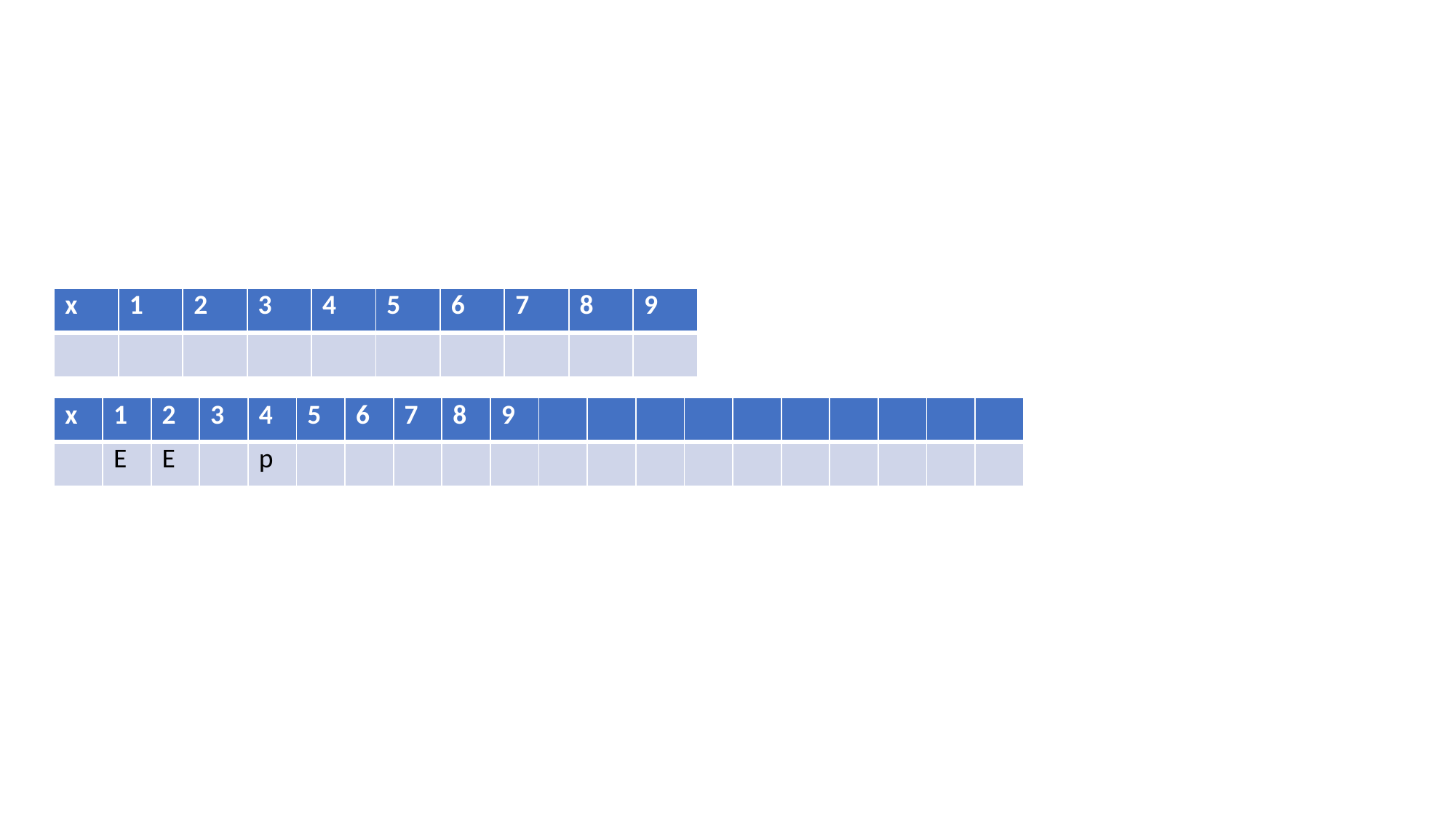

| x | 1 | 2 | 3 | 4 | 5 | 6 | 7 | 8 | 9 |
| --- | --- | --- | --- | --- | --- | --- | --- | --- | --- |
|  |  |  |  |  |  |  |  |  |  |
| x | 1 | 2 | 3 | 4 | 5 | 6 | 7 | 8 | 9 |  |  |  |  |  |  |  |  |  |  |
| --- | --- | --- | --- | --- | --- | --- | --- | --- | --- | --- | --- | --- | --- | --- | --- | --- | --- | --- | --- |
|  | E | E |  | p |  |  |  |  |  |  |  |  |  |  |  |  |  |  |  |